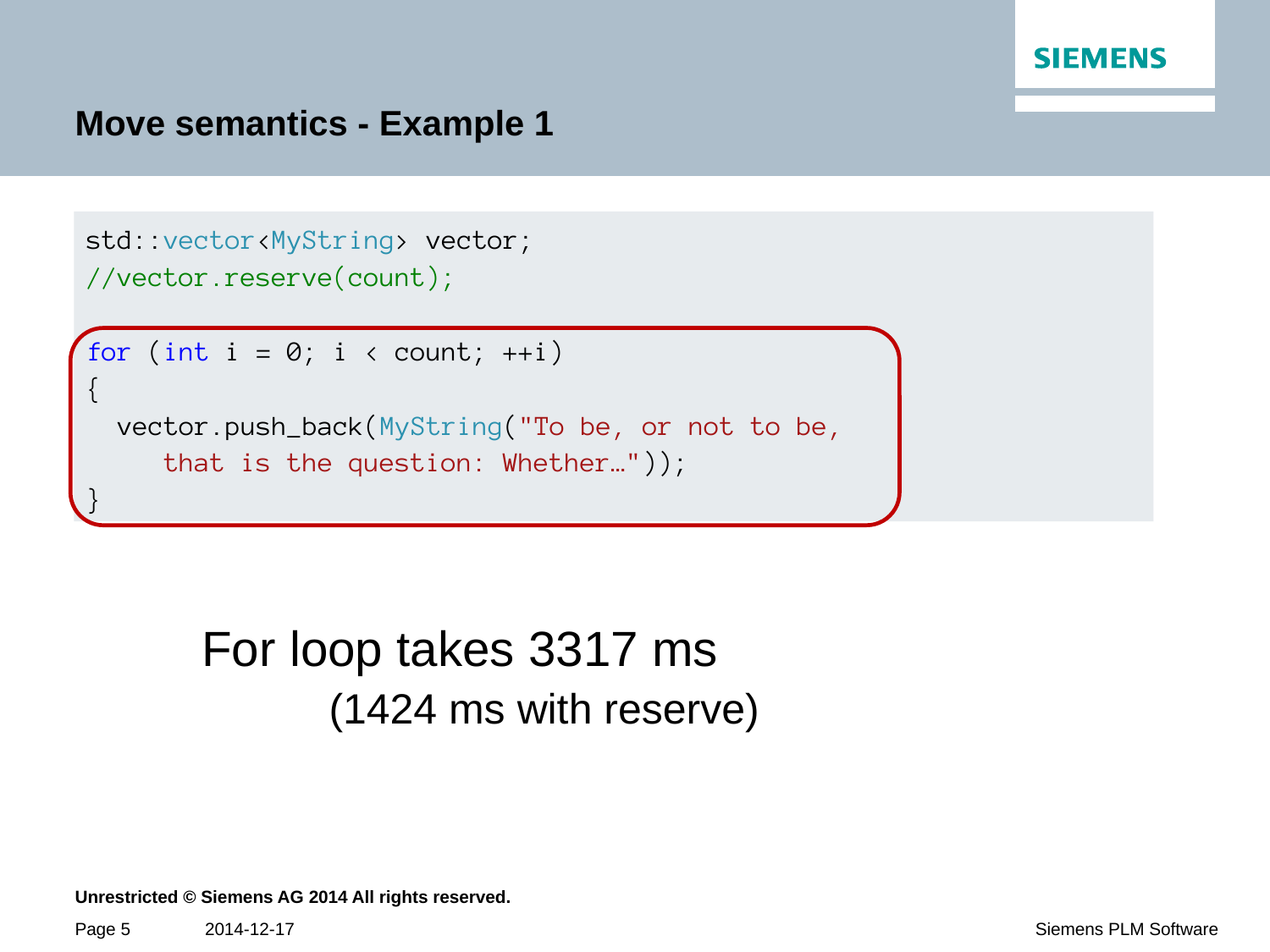

# Move semantics - Example 1

	For loop takes 3317 ms
		(1424 ms with reserve)

std::vector<MyString> vector;
//vector.reserve(count);

for (int i = 0; i < count; ++i)
{
  vector.push_back(MyString("To be, or not to be,
     that is the question: Whether…"));
}